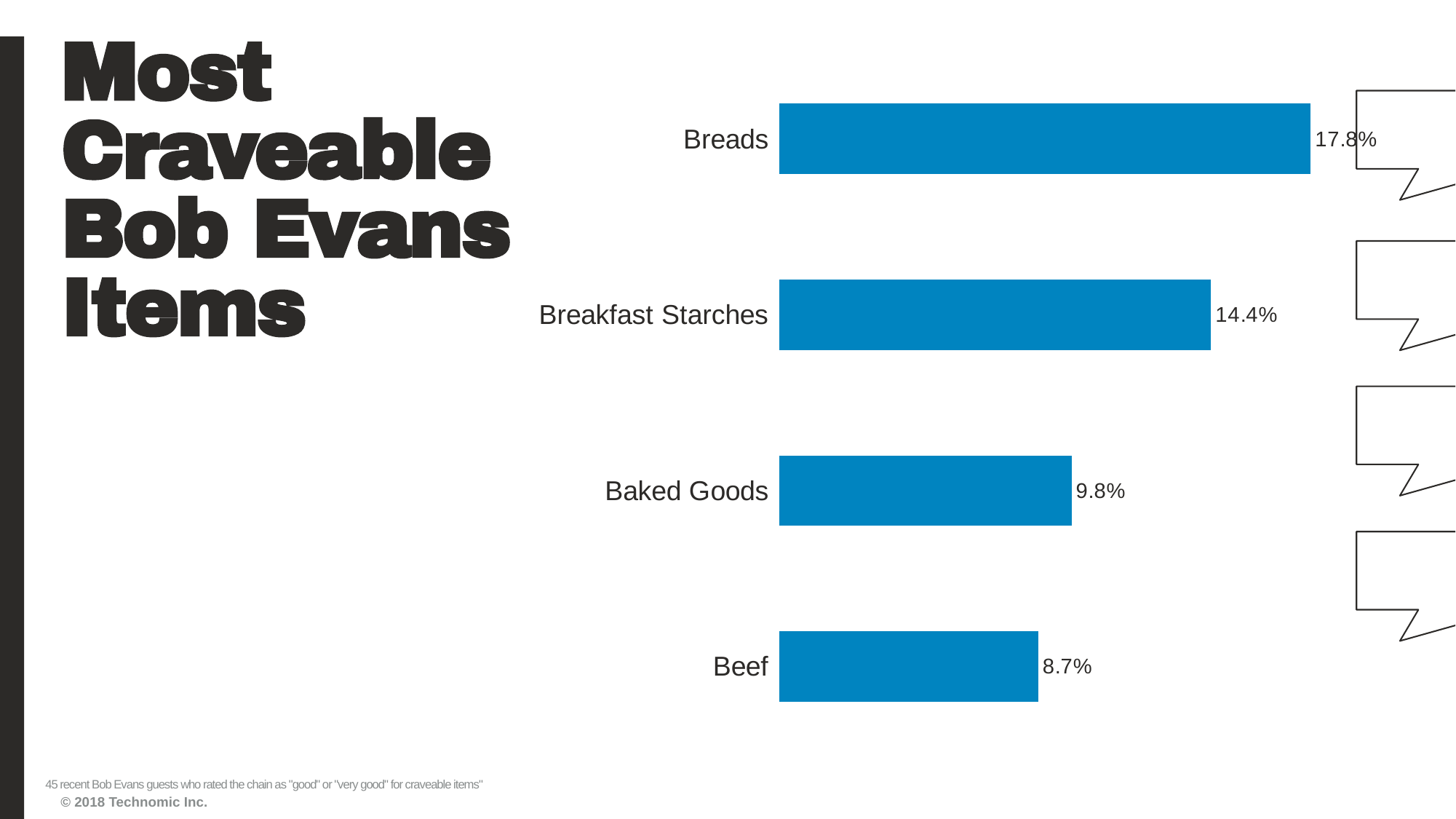

# Most Craveable Bob Evans Items

### Chart

| Category | Series1 |
|---|---|
| Beef | 0.0866666669999999 |
| Baked Goods | 0.097777778 |
| Breakfast Starches | 0.144444444 |
| Breads | 0.177777778 |
45 recent Bob Evans guests who rated the chain as "good" or "very good" for craveable items"